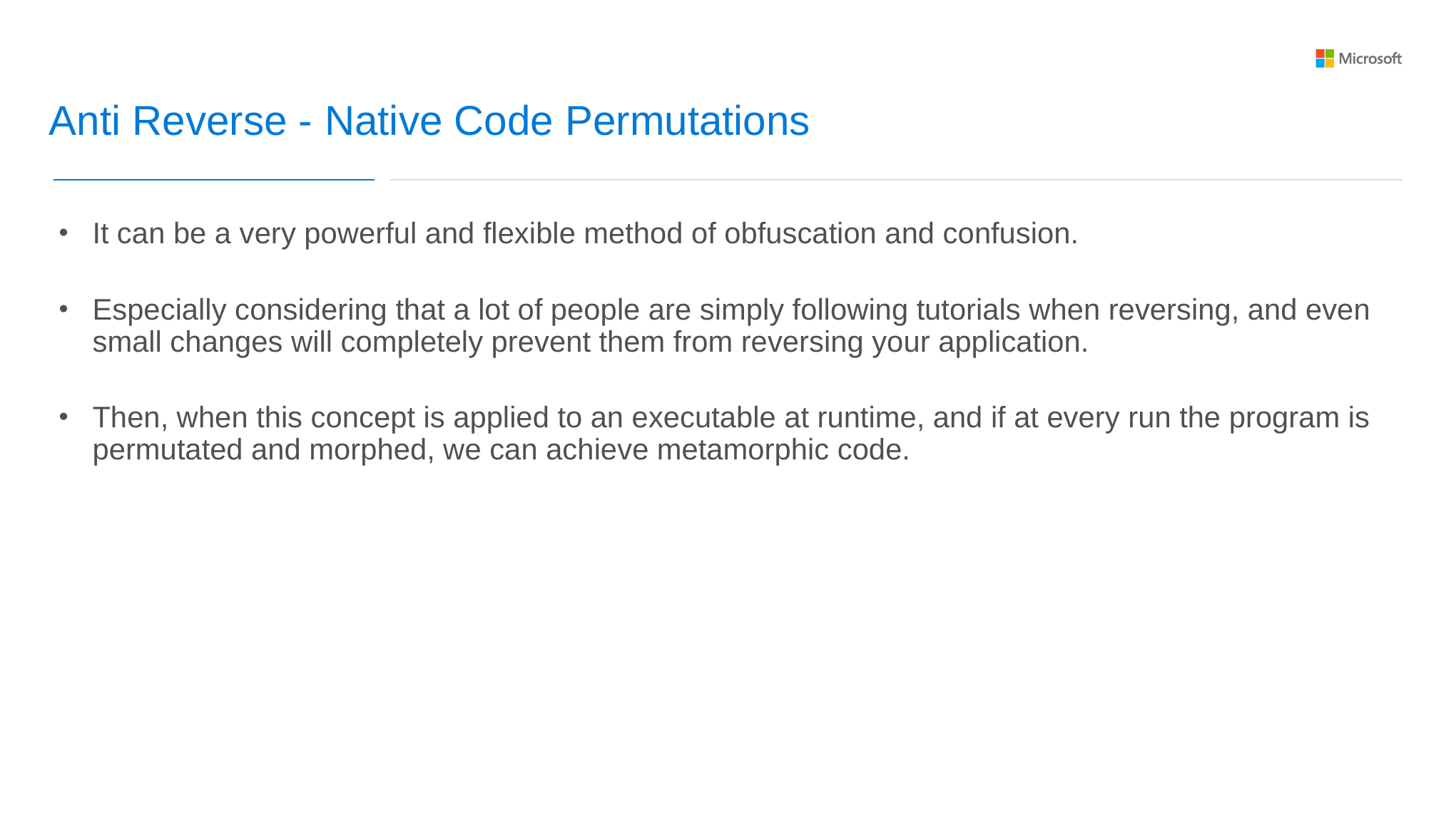

Anti Reverse - Native Code Permutations
It can be a very powerful and flexible method of obfuscation and confusion.

Especially considering that a lot of people are simply following tutorials when reversing, and even small changes will completely prevent them from reversing your application.

Then, when this concept is applied to an executable at runtime, and if at every run the program is permutated and morphed, we can achieve metamorphic code.